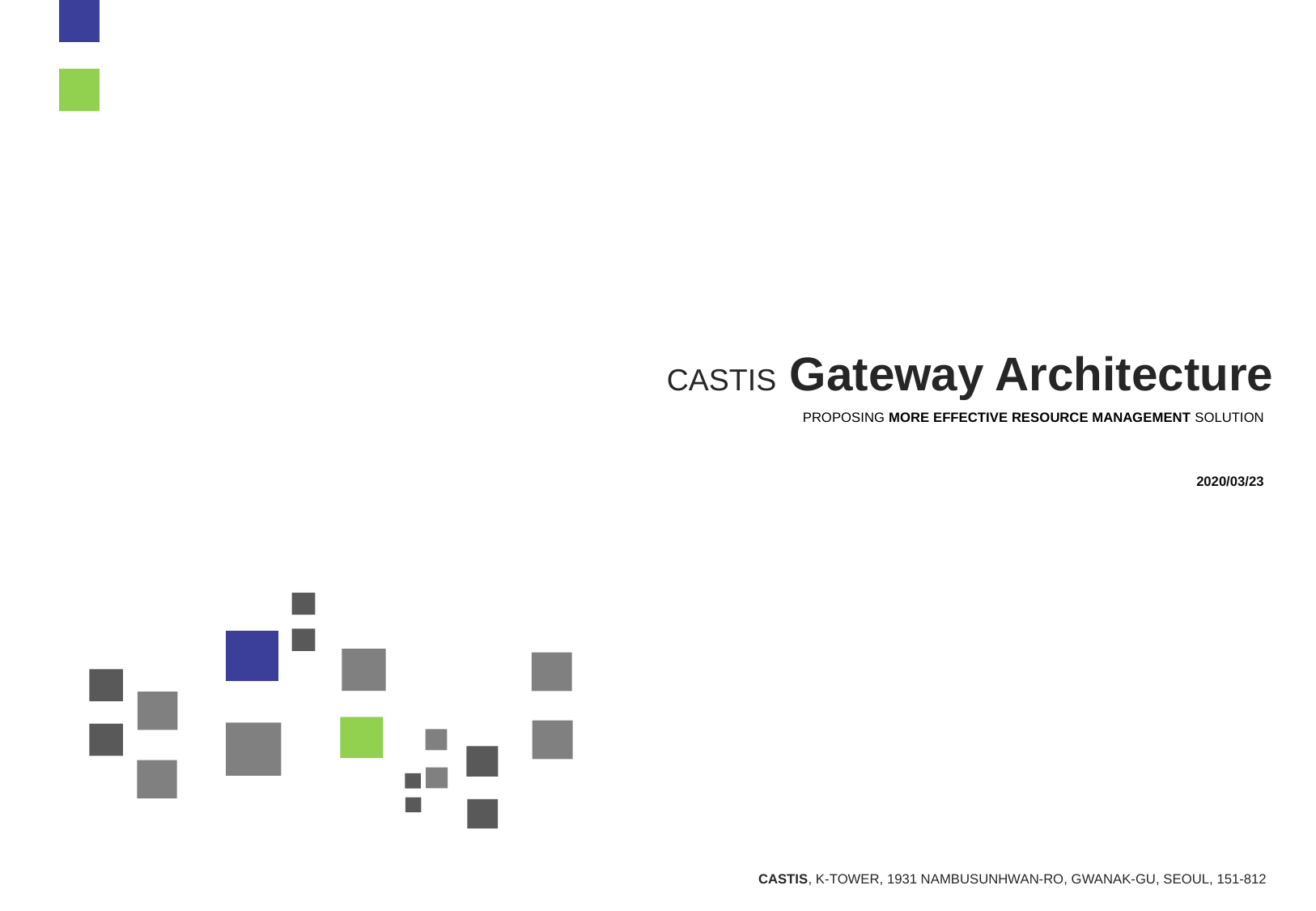

CASTIS Gateway Architecture
PROPOSING MORE EFFECTIVE RESOURCE MANAGEMENT SOLUTION
2020/03/23

CASTIS, K-TOWER, 1931 NAMBUSUNHWAN-RO, GWANAK-GU, SEOUL, 151-812